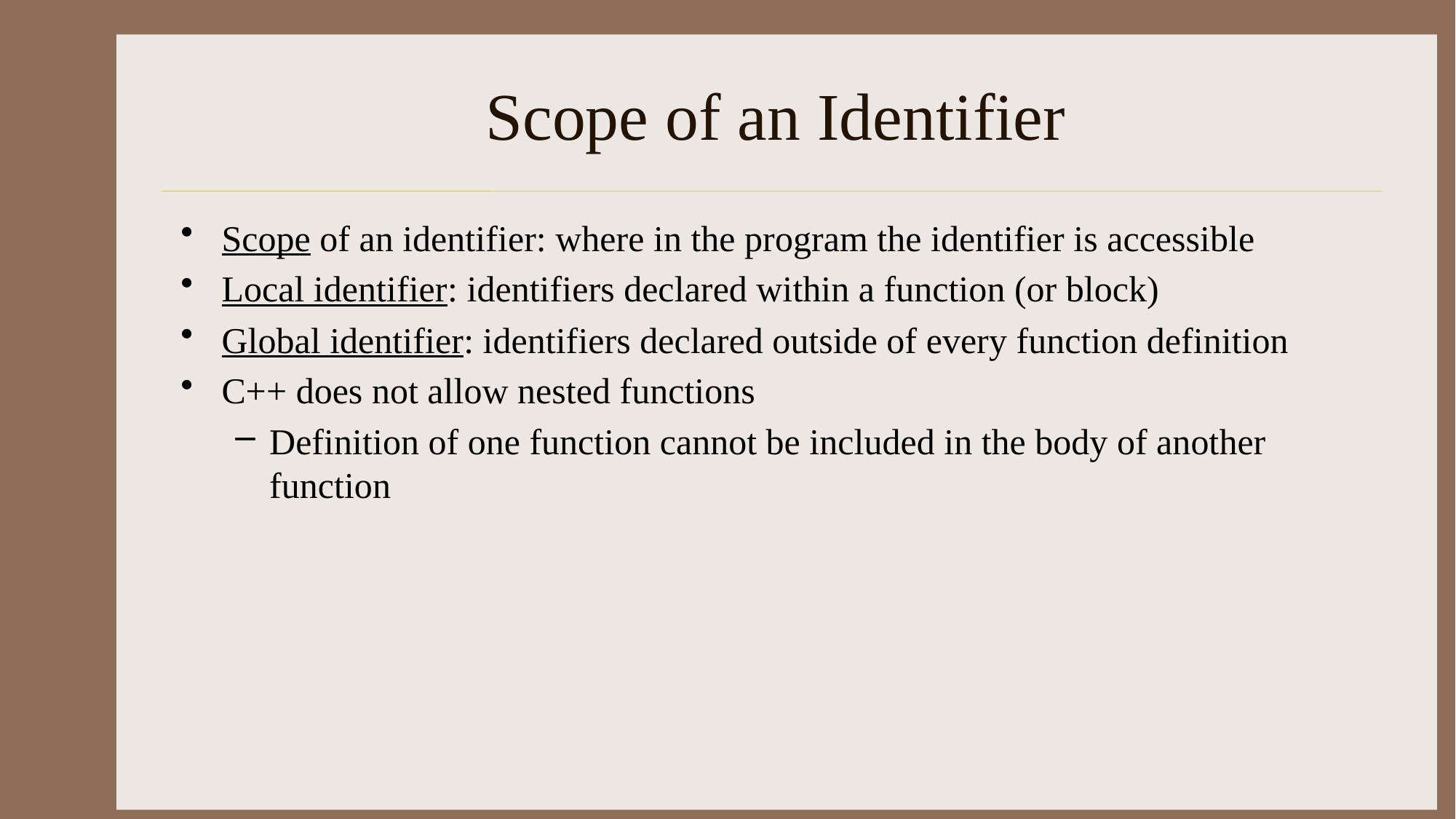

# Scope of an Identifier
Scope of an identifier: where in the program the identifier is accessible
Local identifier: identifiers declared within a function (or block)
Global identifier: identifiers declared outside of every function definition
C++ does not allow nested functions
Definition of one function cannot be included in the body of another function